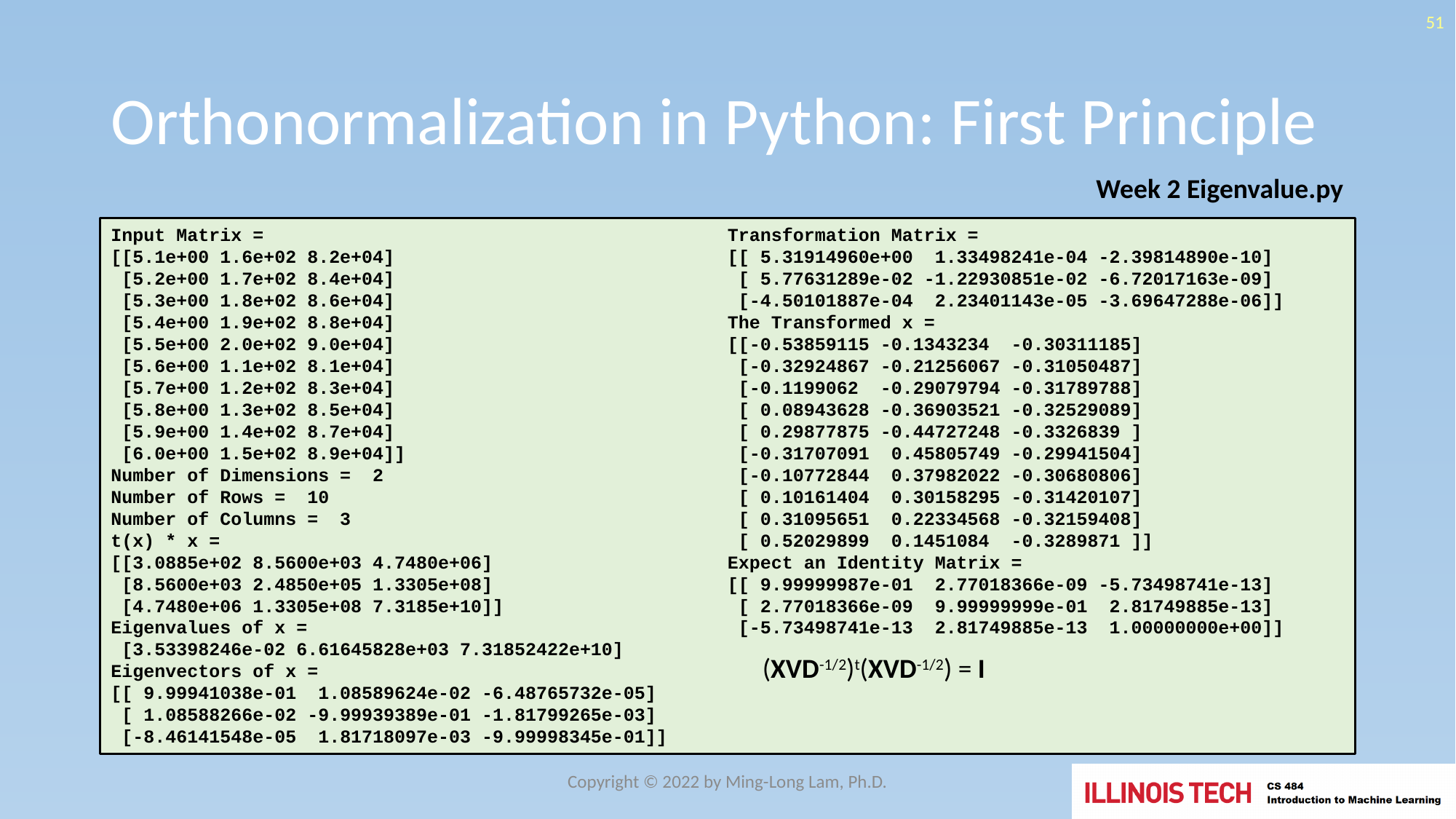

51
# Orthonormalization in Python: First Principle
Week 2 Eigenvalue.py
Input Matrix =
[[5.1e+00 1.6e+02 8.2e+04]
 [5.2e+00 1.7e+02 8.4e+04]
 [5.3e+00 1.8e+02 8.6e+04]
 [5.4e+00 1.9e+02 8.8e+04]
 [5.5e+00 2.0e+02 9.0e+04]
 [5.6e+00 1.1e+02 8.1e+04]
 [5.7e+00 1.2e+02 8.3e+04]
 [5.8e+00 1.3e+02 8.5e+04]
 [5.9e+00 1.4e+02 8.7e+04]
 [6.0e+00 1.5e+02 8.9e+04]]
Number of Dimensions =  2
Number of Rows =  10
Number of Columns =  3
t(x) * x =
[[3.0885e+02 8.5600e+03 4.7480e+06]
 [8.5600e+03 2.4850e+05 1.3305e+08]
 [4.7480e+06 1.3305e+08 7.3185e+10]]
Eigenvalues of x =
 [3.53398246e-02 6.61645828e+03 7.31852422e+10]
Eigenvectors of x =
[[ 9.99941038e-01  1.08589624e-02 -6.48765732e-05]
 [ 1.08588266e-02 -9.99939389e-01 -1.81799265e-03]
 [-8.46141548e-05  1.81718097e-03 -9.99998345e-01]]
Transformation Matrix =
[[ 5.31914960e+00  1.33498241e-04 -2.39814890e-10]
 [ 5.77631289e-02 -1.22930851e-02 -6.72017163e-09]
 [-4.50101887e-04  2.23401143e-05 -3.69647288e-06]]
The Transformed x =
[[-0.53859115 -0.1343234  -0.30311185]
 [-0.32924867 -0.21256067 -0.31050487]
 [-0.1199062  -0.29079794 -0.31789788]
 [ 0.08943628 -0.36903521 -0.32529089]
 [ 0.29877875 -0.44727248 -0.3326839 ]
 [-0.31707091  0.45805749 -0.29941504]
 [-0.10772844  0.37982022 -0.30680806]
 [ 0.10161404  0.30158295 -0.31420107]
 [ 0.31095651  0.22334568 -0.32159408]
 [ 0.52029899  0.1451084  -0.3289871 ]]
Expect an Identity Matrix =
[[ 9.99999987e-01  2.77018366e-09 -5.73498741e-13]
 [ 2.77018366e-09  9.99999999e-01  2.81749885e-13]
 [-5.73498741e-13  2.81749885e-13  1.00000000e+00]]
(XVD-1/2)t(XVD-1/2) = I
Copyright © 2022 by Ming-Long Lam, Ph.D.